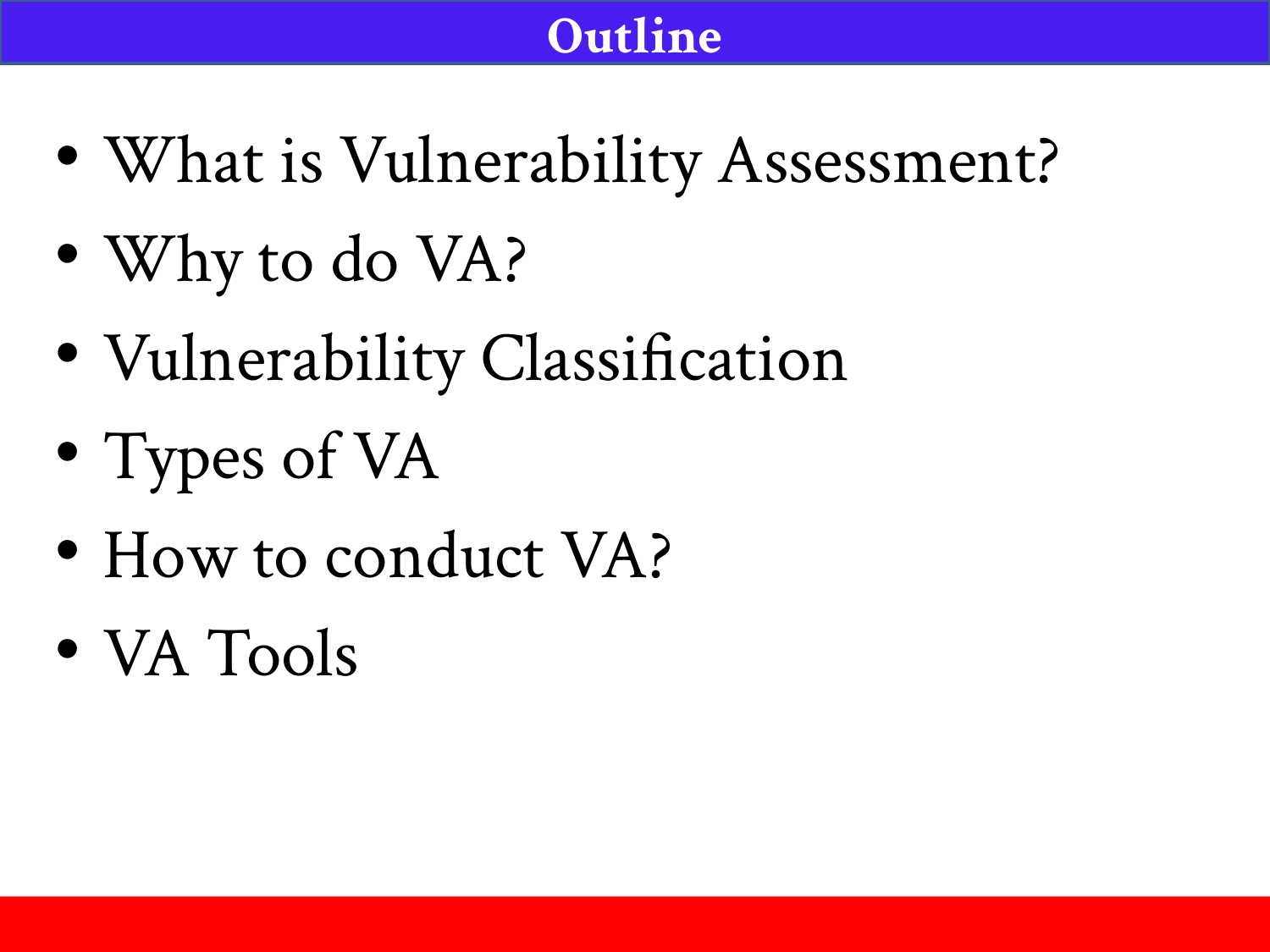

Outline
What is Vulnerability Assessment?
Why to do VA?
Vulnerability Classification
Types of VA
How to conduct VA?
VA Tools